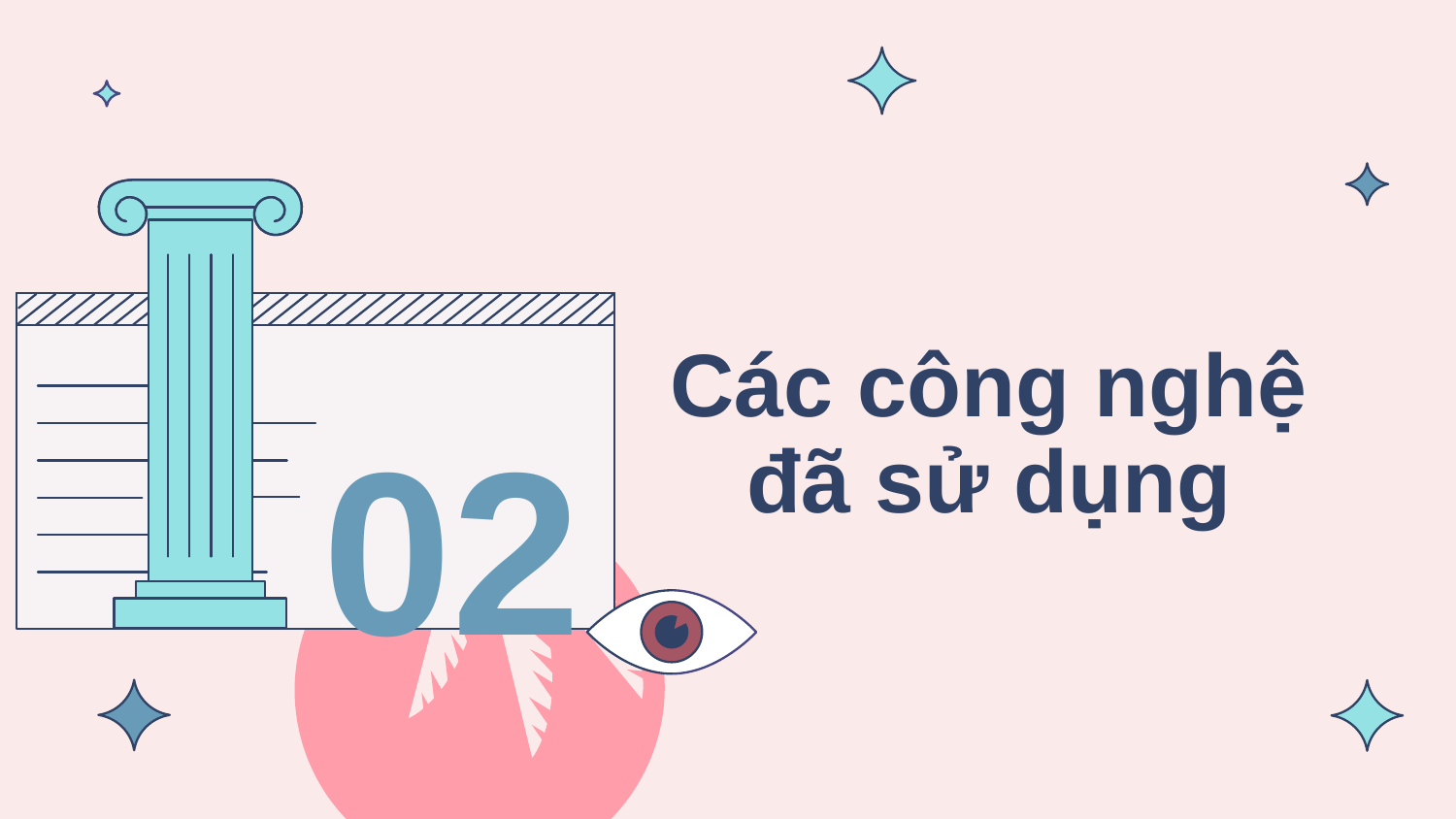

# Các công nghệ đã sử dụng
02